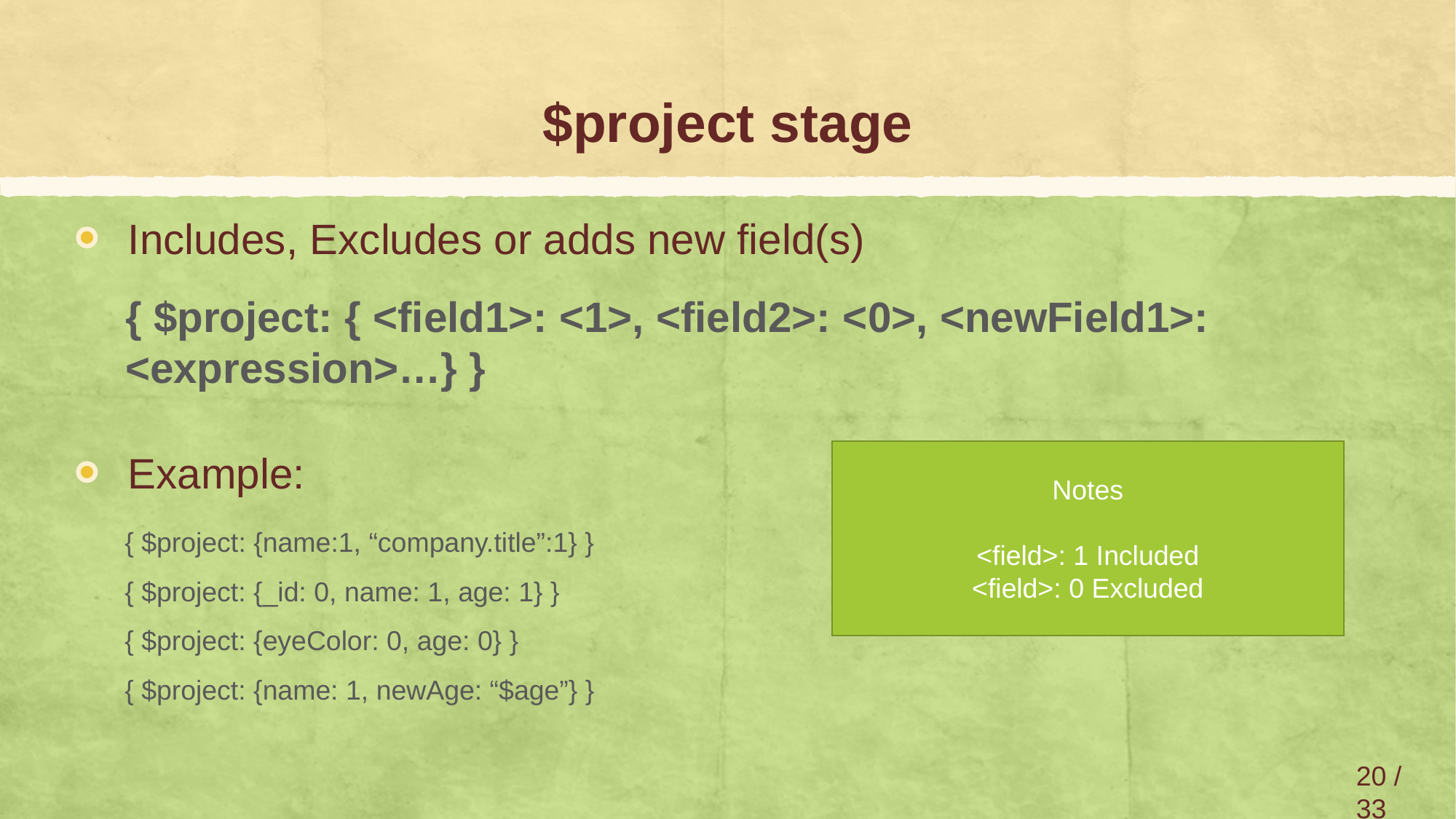

# $project stage
Includes, Excludes or adds new field(s)

{ $project: { <field1>: <1>, <field2>: <0>, <newField1>: <expression>…} }
Example:
Notes

<field>: 1 Included
<field>: 0 Excluded

{ $project: {name:1, “company.title”:1} }
{ $project: {_id: 0, name: 1, age: 1} }
{ $project: {eyeColor: 0, age: 0} }
{ $project: {name: 1, newAge: “$age”} }
20 / 33